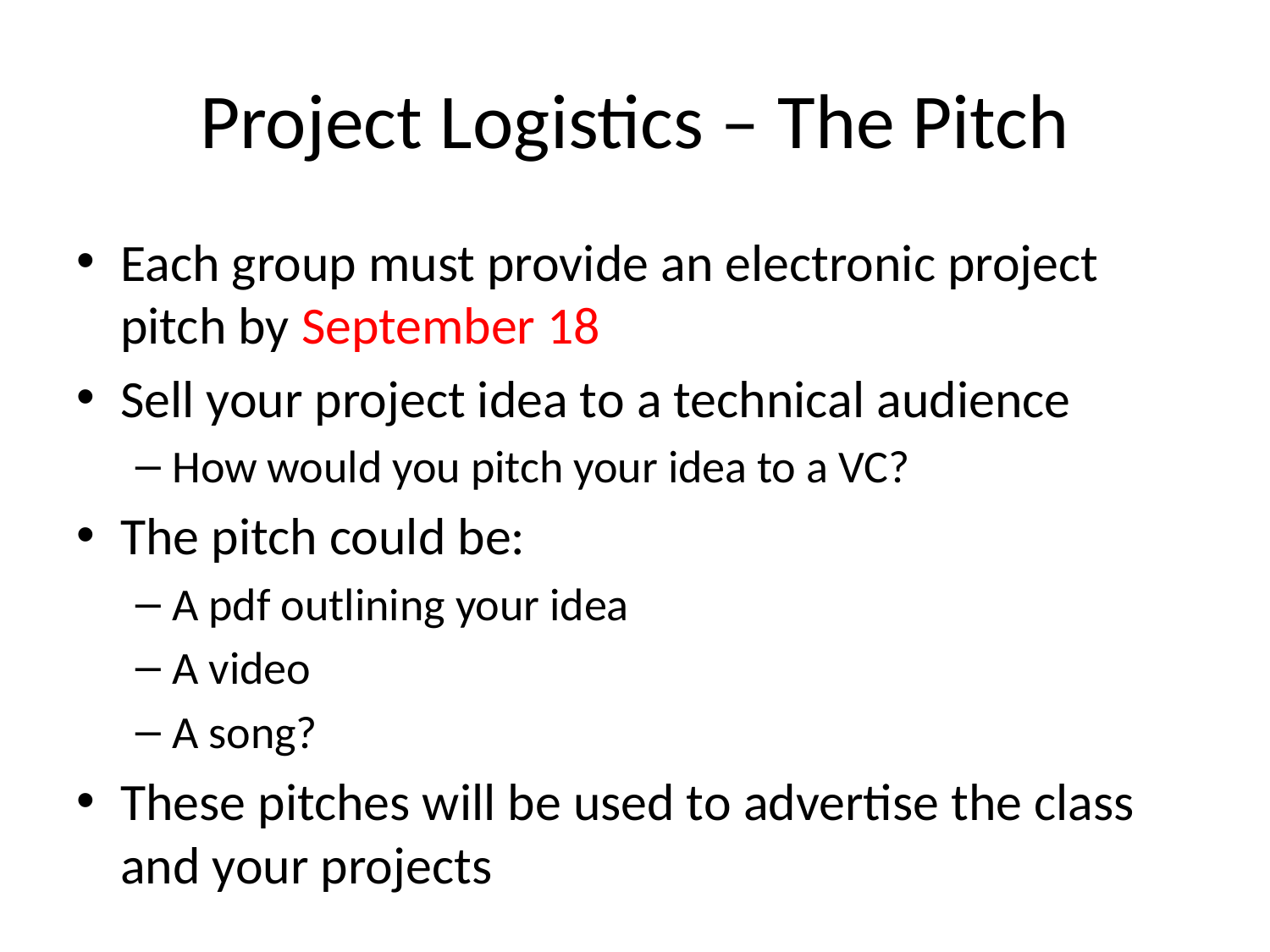

# Project Logistics – The Pitch
Each group must provide an electronic project pitch by September 18
Sell your project idea to a technical audience
How would you pitch your idea to a VC?
The pitch could be:
A pdf outlining your idea
A video
A song?
These pitches will be used to advertise the class and your projects